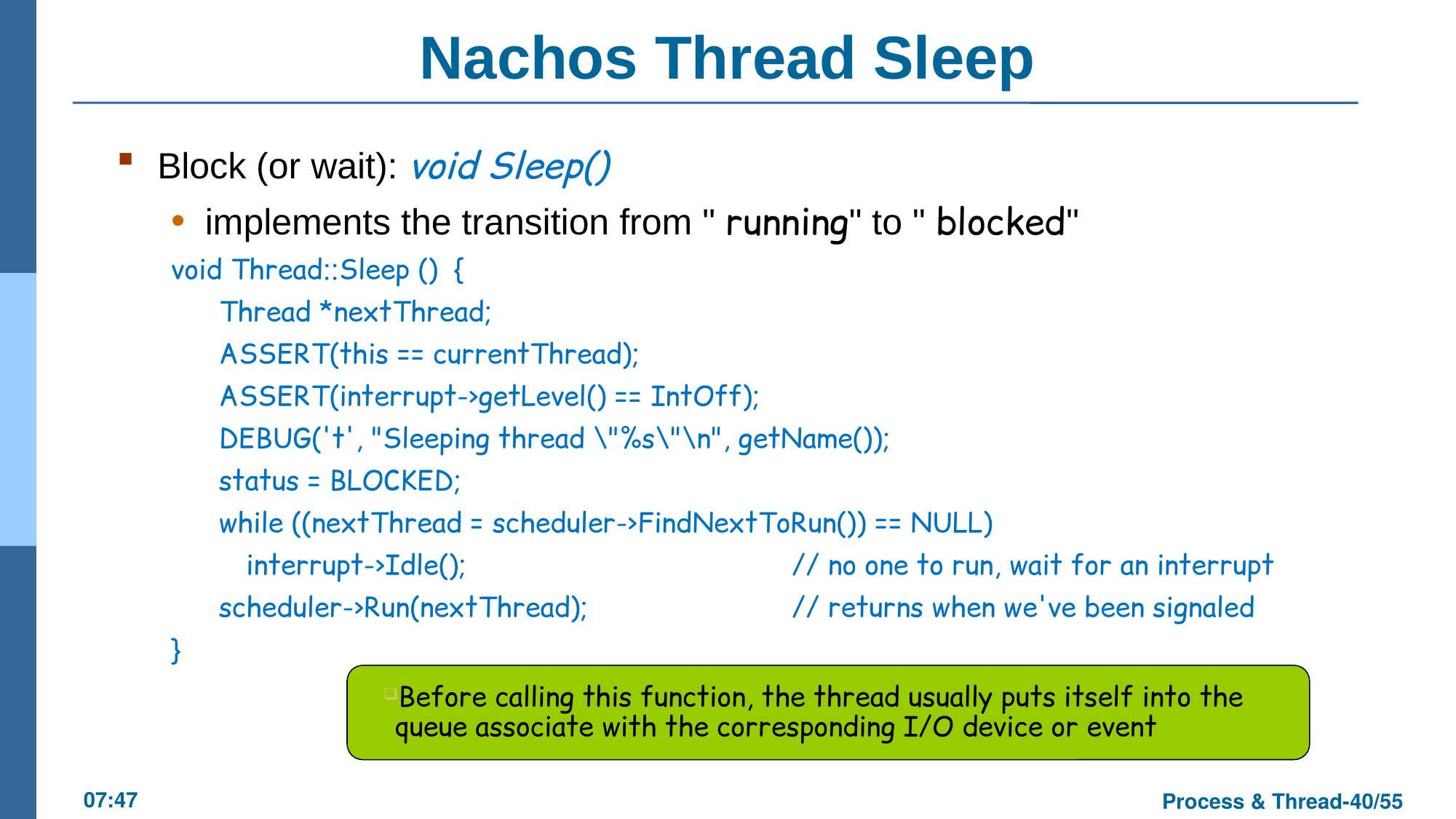

# Nachos Thread Sleep
Block (or wait): void Sleep()
implements the transition from " running" to " blocked"
void Thread::Sleep ()  {
Thread *nextThread;
ASSERT(this == currentThread);
ASSERT(interrupt->getLevel() == IntOff);
DEBUG('t', "Sleeping thread \"%s\"\n", getName());
status = BLOCKED;
while ((nextThread = scheduler->FindNextToRun()) == NULL)
	interrupt->Idle(); 			// no one to run, wait for an interrupt
scheduler->Run(nextThread); 		// returns when we've been signaled
}

Before calling this function, the thread usually puts itself into the queue associate with the corresponding I/O device or event